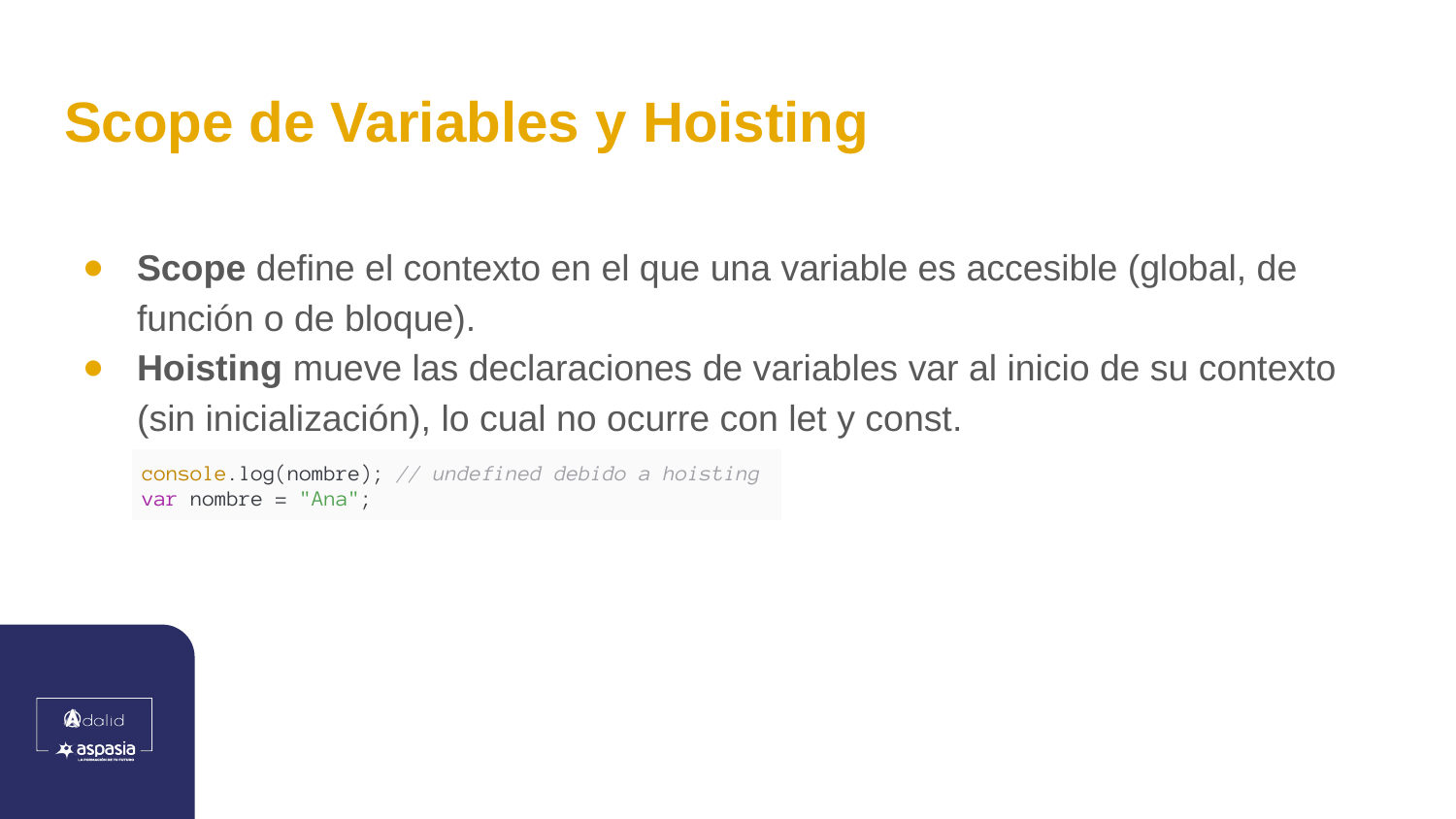

# Scope de Variables y Hoisting
Scope define el contexto en el que una variable es accesible (global, de función o de bloque).
Hoisting mueve las declaraciones de variables var al inicio de su contexto (sin inicialización), lo cual no ocurre con let y const.
| console.log(nombre); // undefined debido a hoisting var nombre = "Ana"; |
| --- |